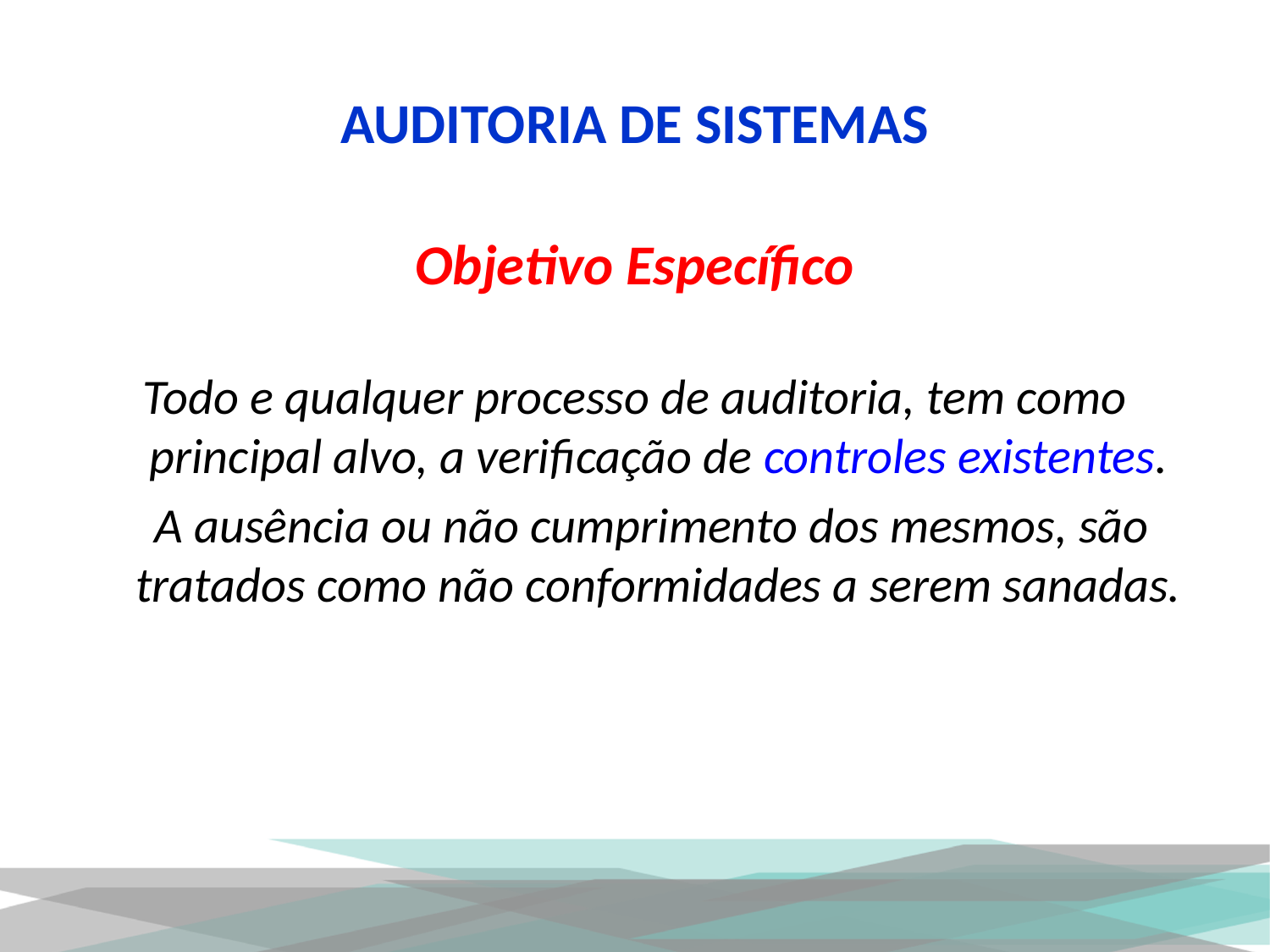

# AUDITORIA DE SISTEMAS
Objetivo Específico

Todo e qualquer processo de auditoria, tem como principal alvo, a verificação de controles existentes.
   A ausência ou não cumprimento dos mesmos, são tratados como não conformidades a serem sanadas.